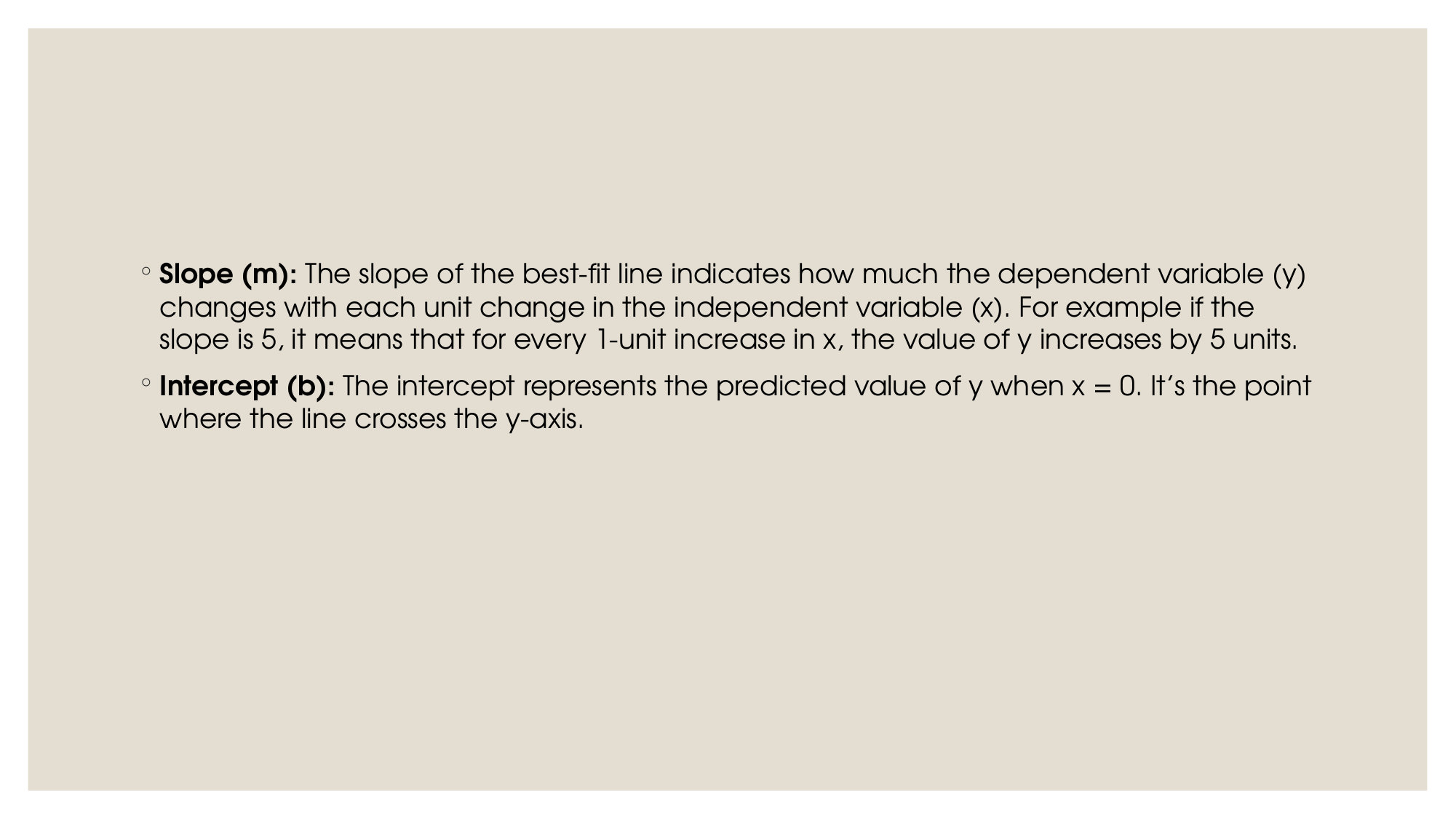

#
Slope (m): The slope of the best-fit line indicates how much the dependent variable (y) changes with each unit change in the independent variable (x). For example if the slope is 5, it means that for every 1-unit increase in x, the value of y increases by 5 units.
Intercept (b): The intercept represents the predicted value of y when x = 0. It’s the point where the line crosses the y-axis.